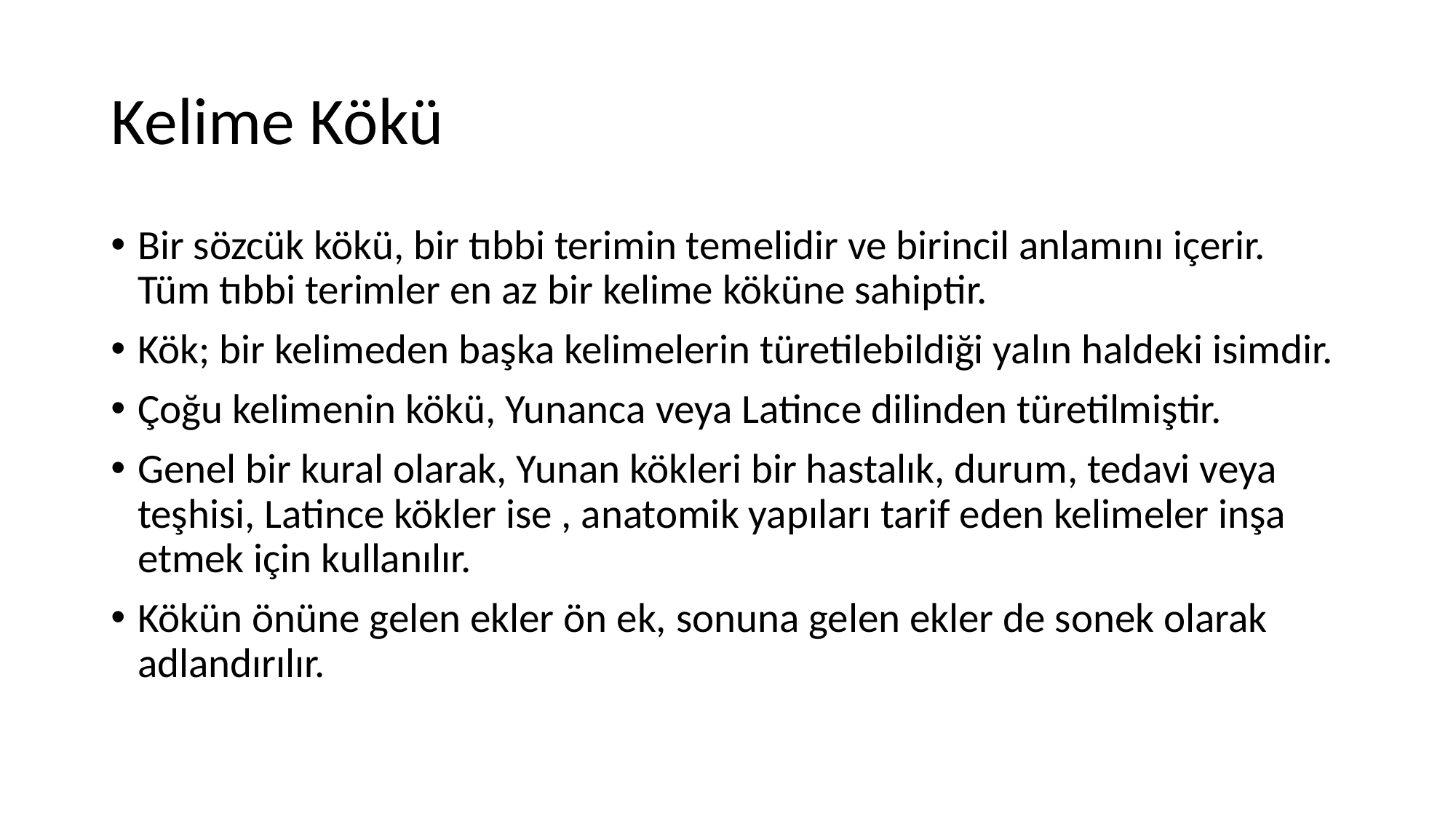

# Kelime Kökü
Bir sözcük kökü, bir tıbbi terimin temelidir ve birincil anlamını içerir. Tüm tıbbi terimler en az bir kelime köküne sahiptir.
Kök; bir kelimeden başka kelimelerin türetilebildiği yalın haldeki isimdir.
Çoğu kelimenin kökü, Yunanca veya Latince dilinden türetilmiştir.
Genel bir kural olarak, Yunan kökleri bir hastalık, durum, tedavi veya teşhisi, Latince kökler ise , anatomik yapıları tarif eden kelimeler inşa etmek için kullanılır.
Kökün önüne gelen ekler ön ek, sonuna gelen ekler de sonek olarak adlandırılır.